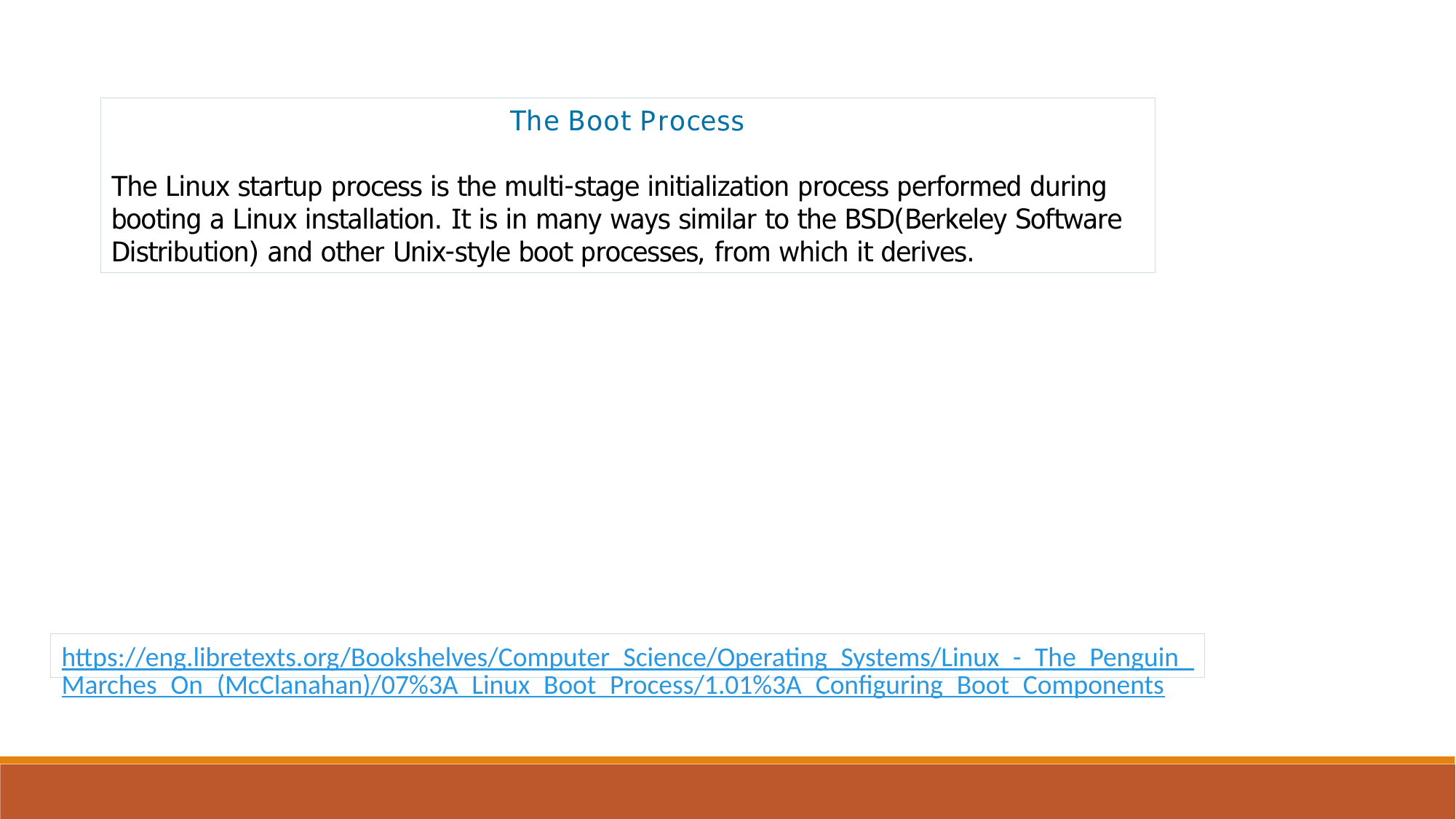

The Boot Process

The Linux startup process is the multi-stage initialization process performed during booting a Linux installation. It is in many ways similar to the BSD(Berkeley Software Distribution) and other Unix-style boot processes, from which it derives.
https://eng.libretexts.org/Bookshelves/Computer_Science/Operating_Systems/Linux_-_The_Penguin_Marches_On_(McClanahan)/07%3A_Linux_Boot_Process/1.01%3A_Configuring_Boot_Components